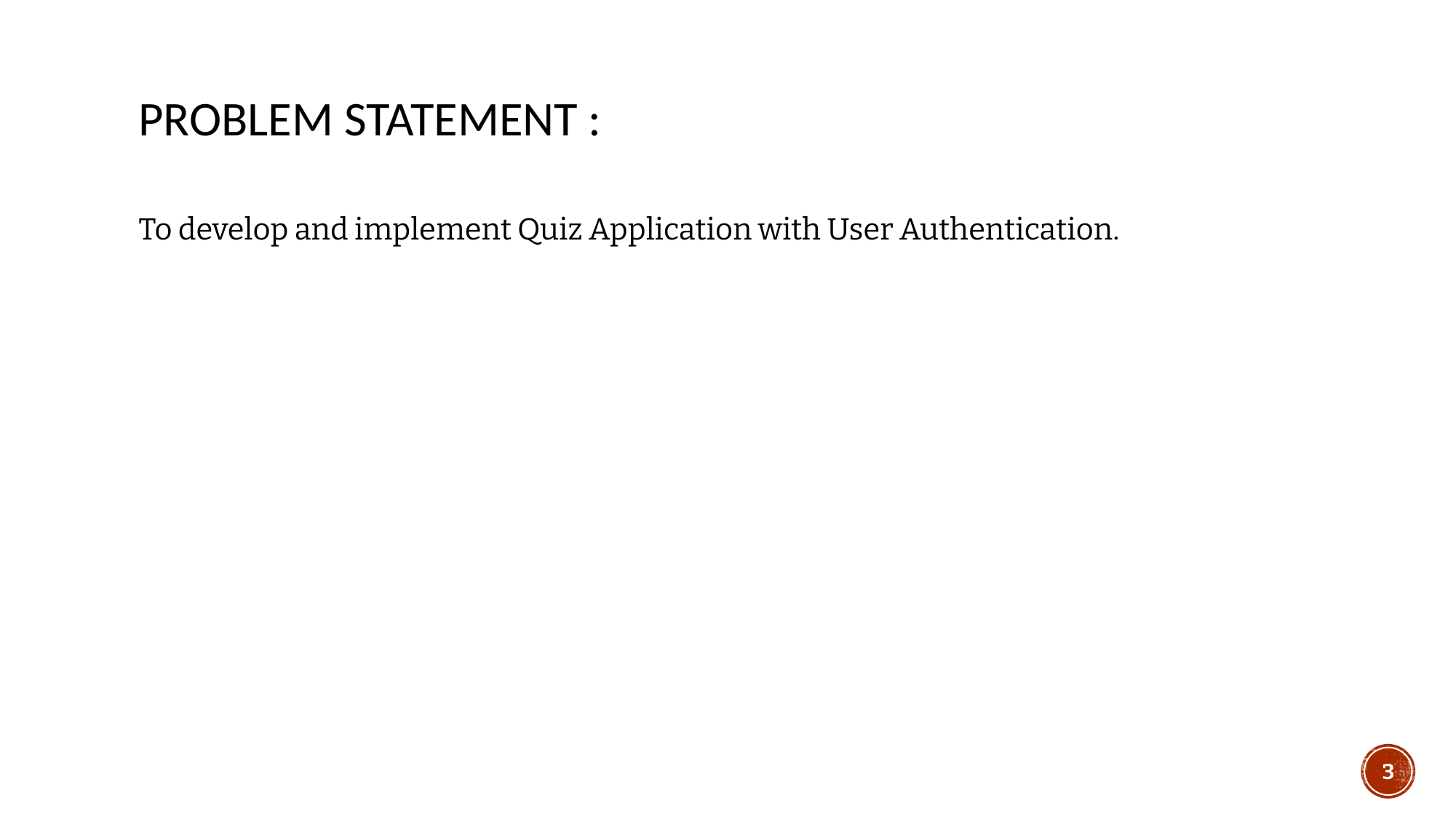

# Problem statement :
To develop and implement Quiz Application with User Authentication.

3